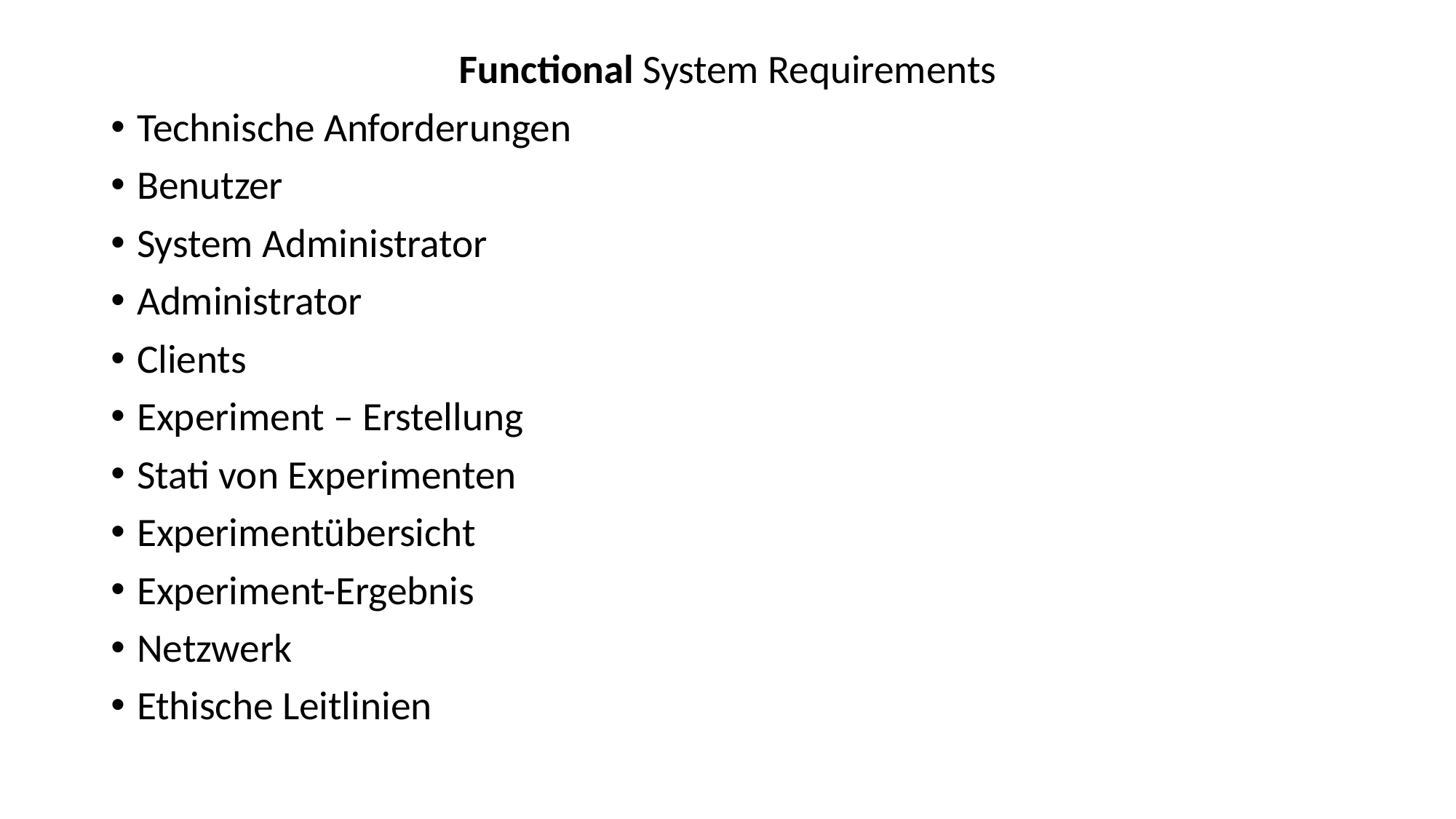

#
Functional System Requirements
Technische Anforderungen
Benutzer
System Administrator
Administrator
Clients
Experiment – Erstellung
Stati von Experimenten
Experimentübersicht
Experiment-Ergebnis
Netzwerk
Ethische Leitlinien